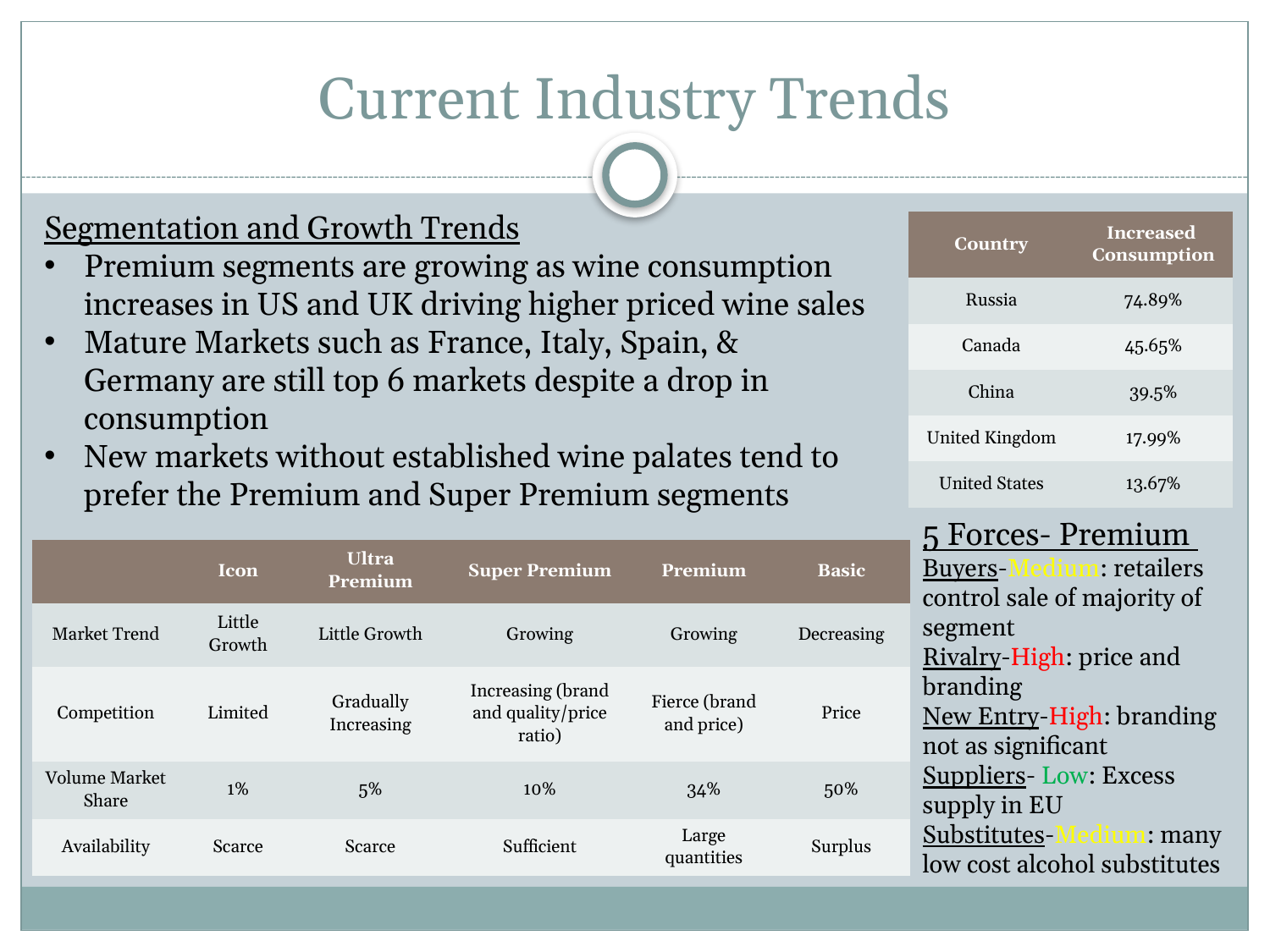

# Current Industry Trends
Segmentation and Growth Trends
Premium segments are growing as wine consumption increases in US and UK driving higher priced wine sales
Mature Markets such as France, Italy, Spain, & Germany are still top 6 markets despite a drop in consumption
New markets without established wine palates tend to prefer the Premium and Super Premium segments

| Country | Increased Consumption |
| --- | --- |
| Russia | 74.89% |
| Canada | 45.65% |
| China | 39.5% |
| United Kingdom | 17.99% |
| United States | 13.67% |
5 Forces- Premium
Buyers-Medium: retailers control sale of majority of segment
Rivalry-High: price and branding
New Entry-High: branding not as significant
Suppliers- Low: Excess supply in EU
Substitutes-Medium: many low cost alcohol substitutes
|  | Icon | Ultra Premium | Super Premium | Premium | Basic |
| --- | --- | --- | --- | --- | --- |
| Market Trend | Little Growth | Little Growth | Growing | Growing | Decreasing |
| Competition | Limited | Gradually Increasing | Increasing (brand and quality/price ratio) | Fierce (brand and price) | Price |
| Volume Market Share | 1% | 5% | 10% | 34% | 50% |
| Availability | Scarce | Scarce | Sufficient | Large quantities | Surplus |